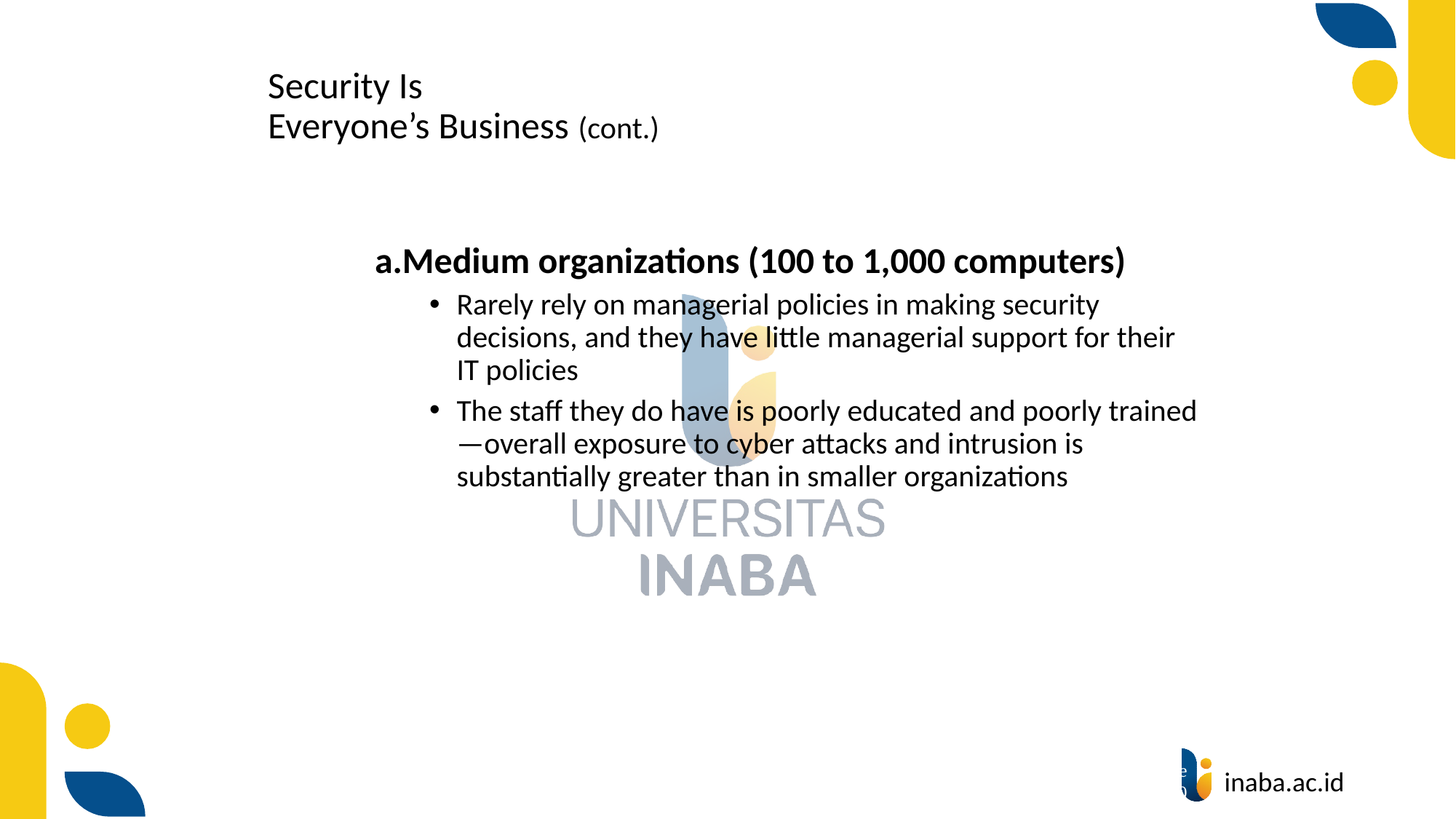

# Security Is Everyone’s Business (cont.)
Medium organizations (100 to 1,000 computers)
Rarely rely on managerial policies in making security decisions, and they have little managerial support for their IT policies
The staff they do have is poorly educated and poorly trained—overall exposure to cyber attacks and intrusion is substantially greater than in smaller organizations
21
© Prentice Hall 2020